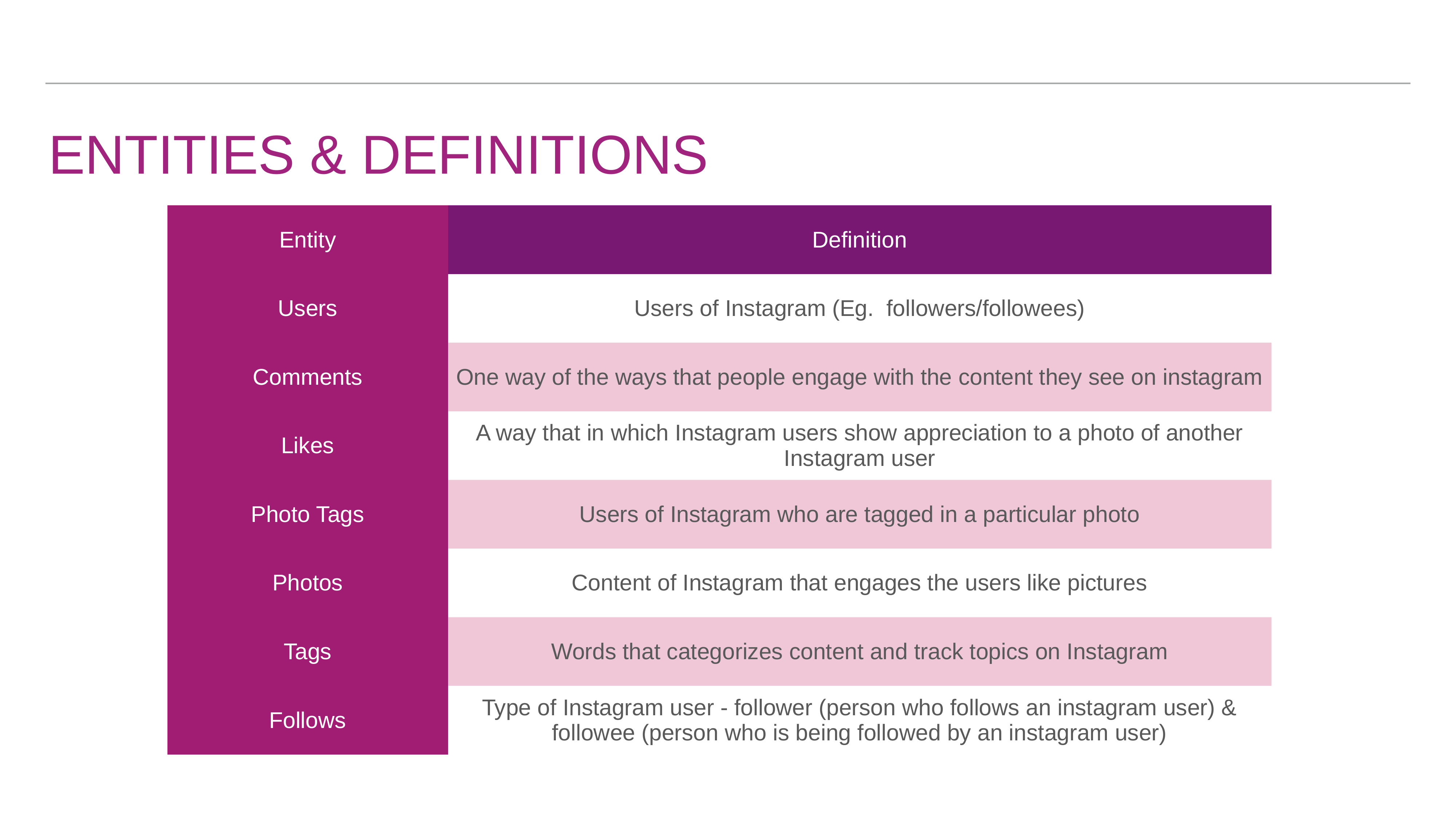

# ENTITIES & DEFINITIONS
| Entity | Definition |
| --- | --- |
| Users | Users of Instagram (Eg. followers/followees) |
| Comments | One way of the ways that people engage with the content they see on instagram |
| Likes | A way that in which Instagram users show appreciation to a photo of another Instagram user |
| Photo Tags | Users of Instagram who are tagged in a particular photo |
| Photos | Content of Instagram that engages the users like pictures |
| Tags | Words that categorizes content and track topics on Instagram |
| Follows | Type of Instagram user - follower (person who follows an instagram user) & followee (person who is being followed by an instagram user) |